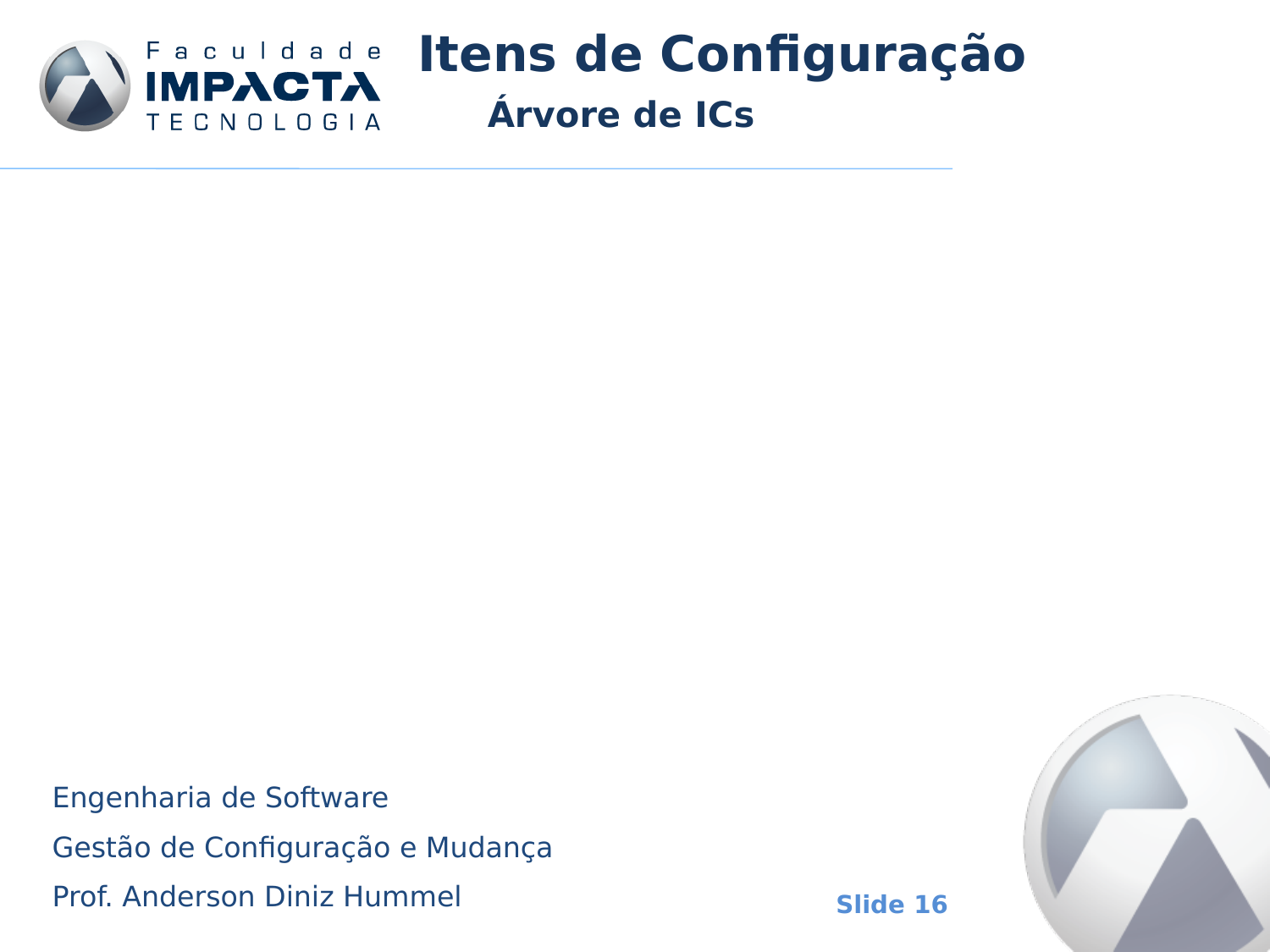

# Itens de Configuração
Árvore de ICs

Engenharia de Software
Gestão de Configuração e Mudança

Prof. Anderson Diniz Hummel